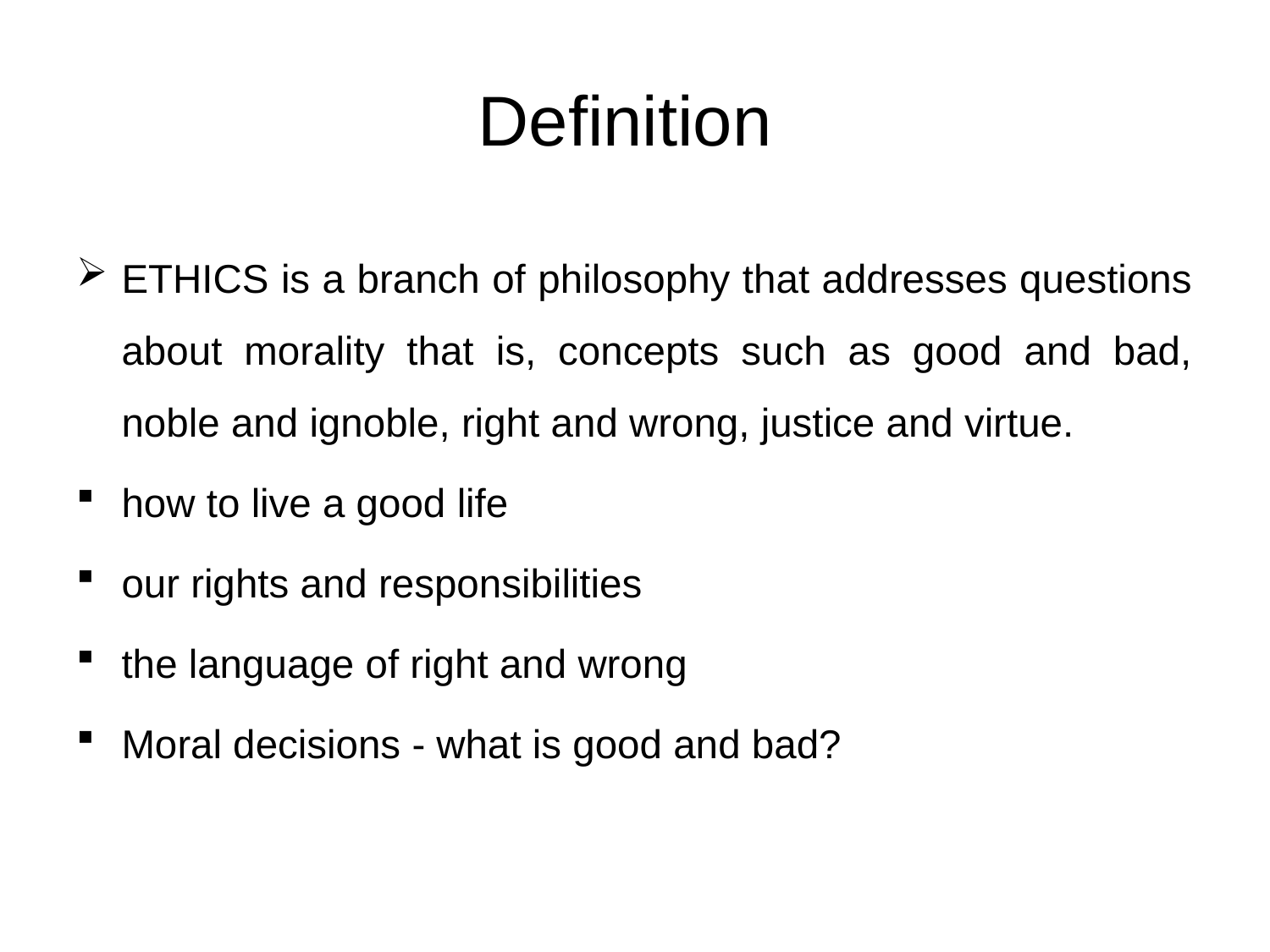

# Definition
ETHICS is a branch of philosophy that addresses questions about morality that is, concepts such as good and bad, noble and ignoble, right and wrong, justice and virtue.
how to live a good life
our rights and responsibilities
the language of right and wrong
Moral decisions - what is good and bad?